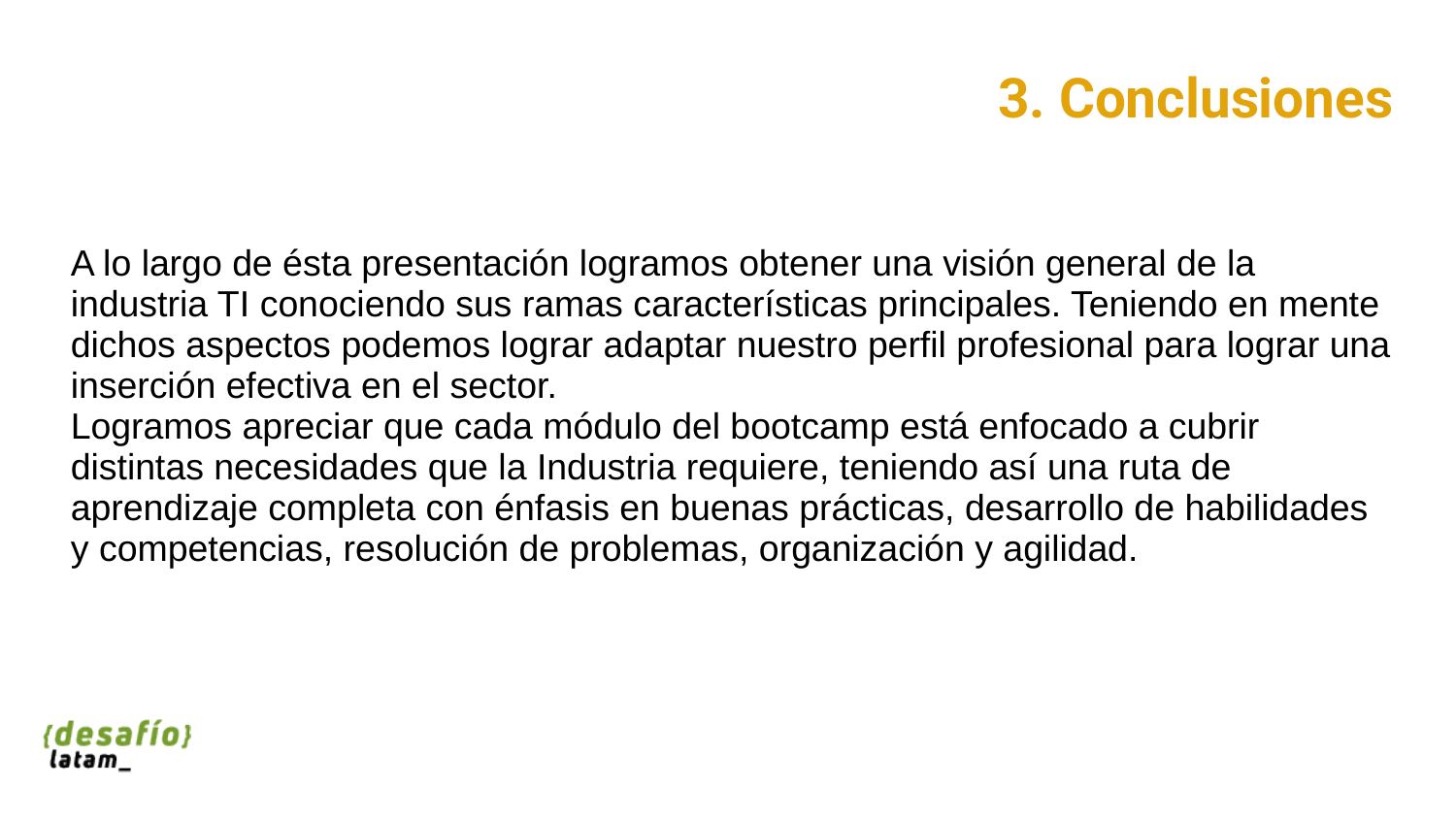

# 3. Conclusiones
A lo largo de ésta presentación logramos obtener una visión general de la industria TI conociendo sus ramas características principales. Teniendo en mente dichos aspectos podemos lograr adaptar nuestro perfil profesional para lograr una inserción efectiva en el sector.
Logramos apreciar que cada módulo del bootcamp está enfocado a cubrir distintas necesidades que la Industria requiere, teniendo así una ruta de aprendizaje completa con énfasis en buenas prácticas, desarrollo de habilidades y competencias, resolución de problemas, organización y agilidad.